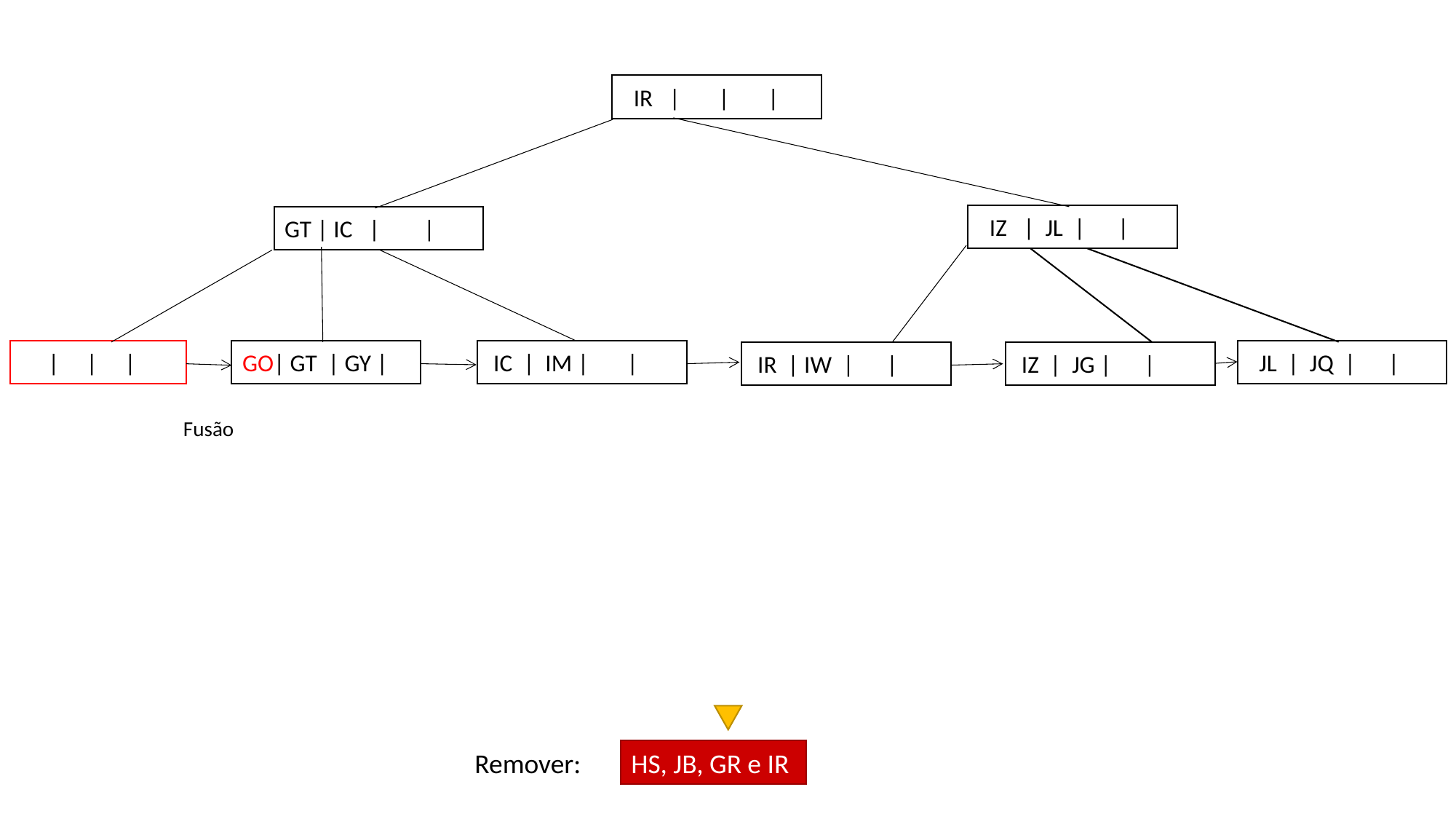

IR   |       |       |

  IZ   |  JL  |      |

GT | IC   |        |

 IC  |  IM |       |

  JL  |  JQ  |      |
GO| GT  | GY |

 IR  | IW  |      |
     |     |     |
 IZ  |  JG |      |
Fusão

Remover:
HS, JB, GR e IR